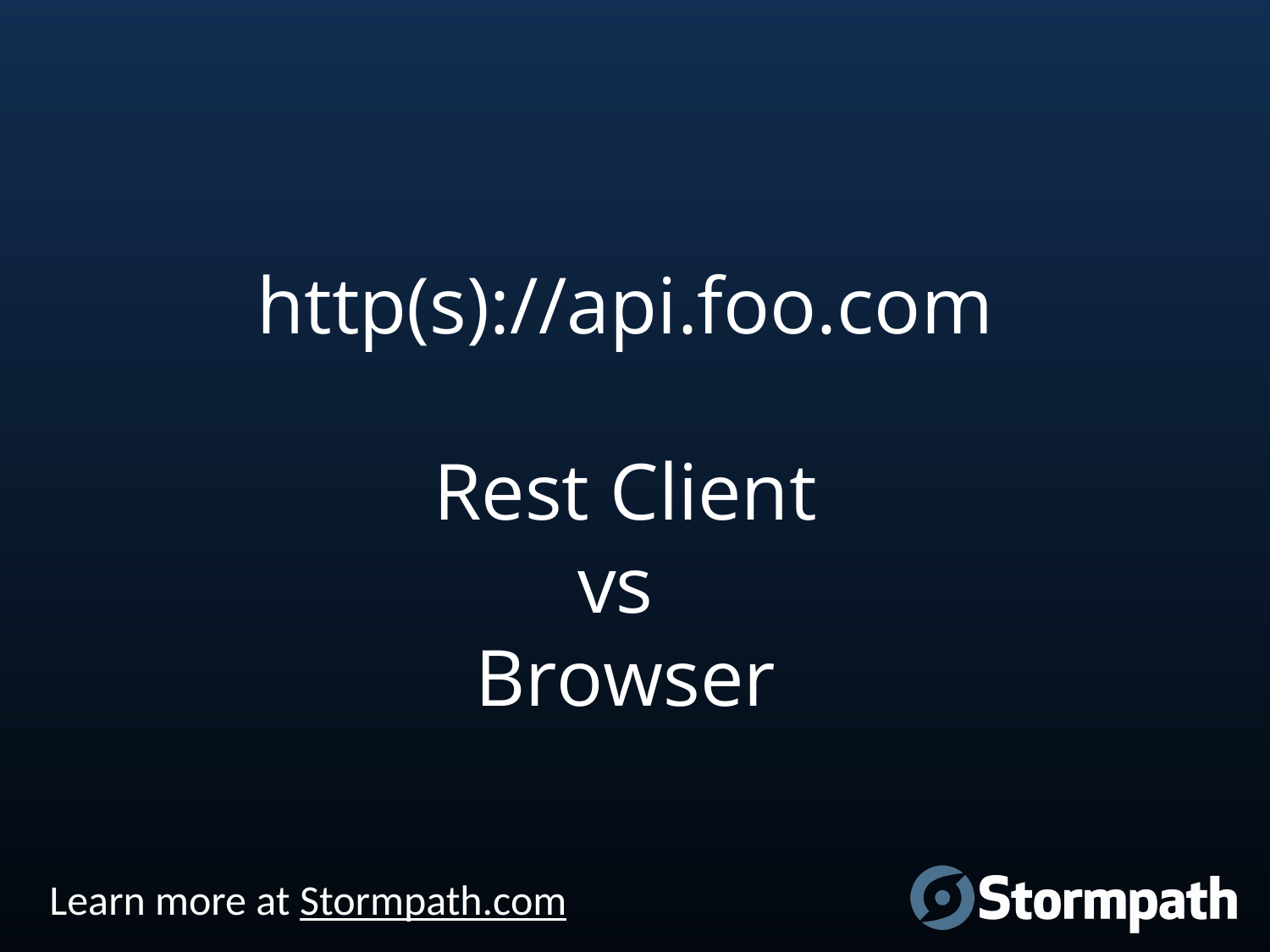

# http(s)://api.foo.com Rest Client vs Browser
Learn more at Stormpath.com